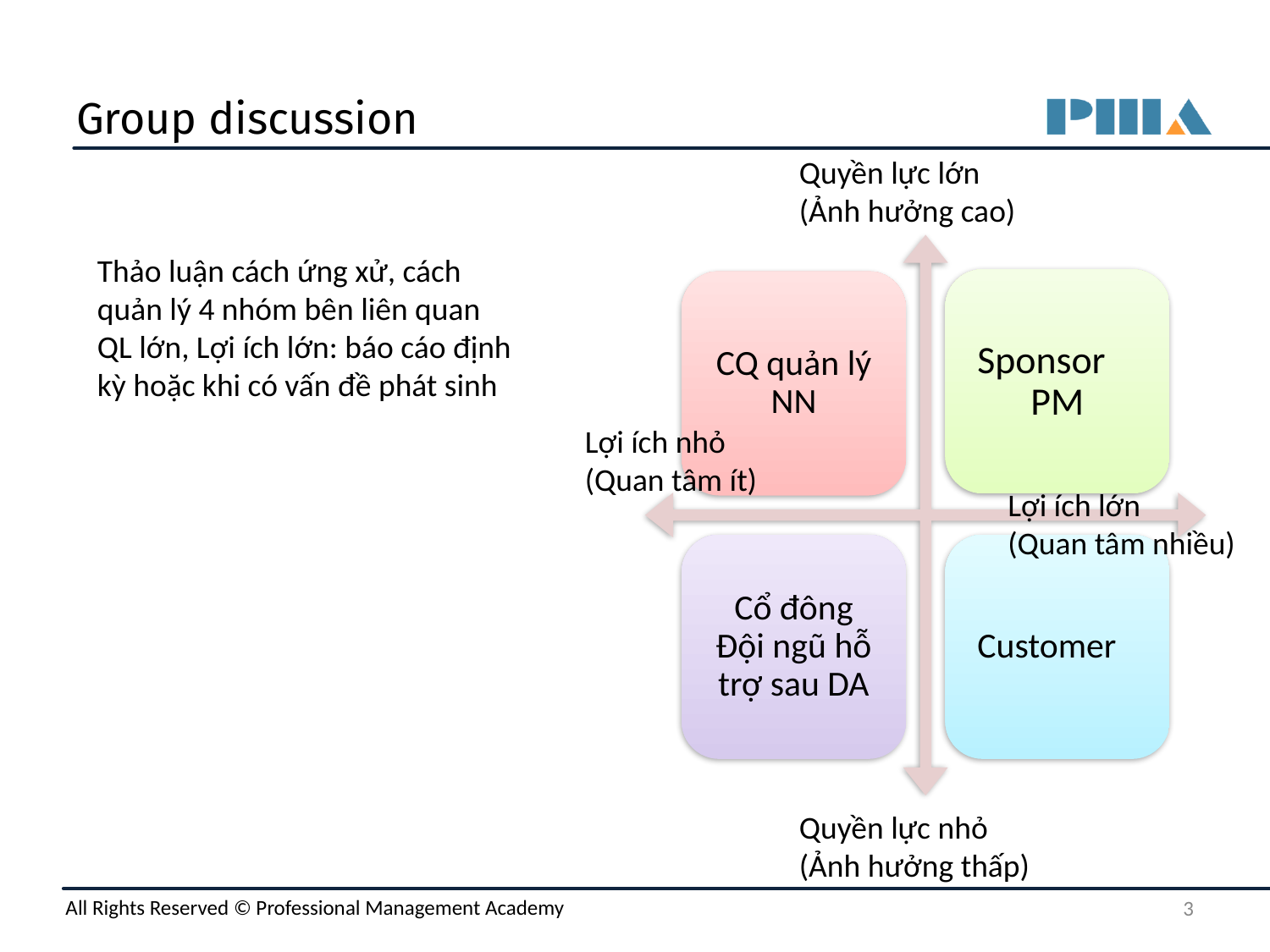

# Group discussion
Quyền lực lớn
(Ảnh hưởng cao)

Sponsor
PM
CQ quản lý NN

Cổ đông
Đội ngũ hỗ trợ sau DA
Customer
Thảo luận cách ứng xử, cách
quản lý 4 nhóm bên liên quan
QL lớn, Lợi ích lớn: báo cáo định kỳ hoặc khi có vấn đề phát sinh
Lợi ích nhỏ
(Quan tâm ít)
Lợi ích lớn
(Quan tâm nhiều)
Quyền lực nhỏ
(Ảnh hưởng thấp)